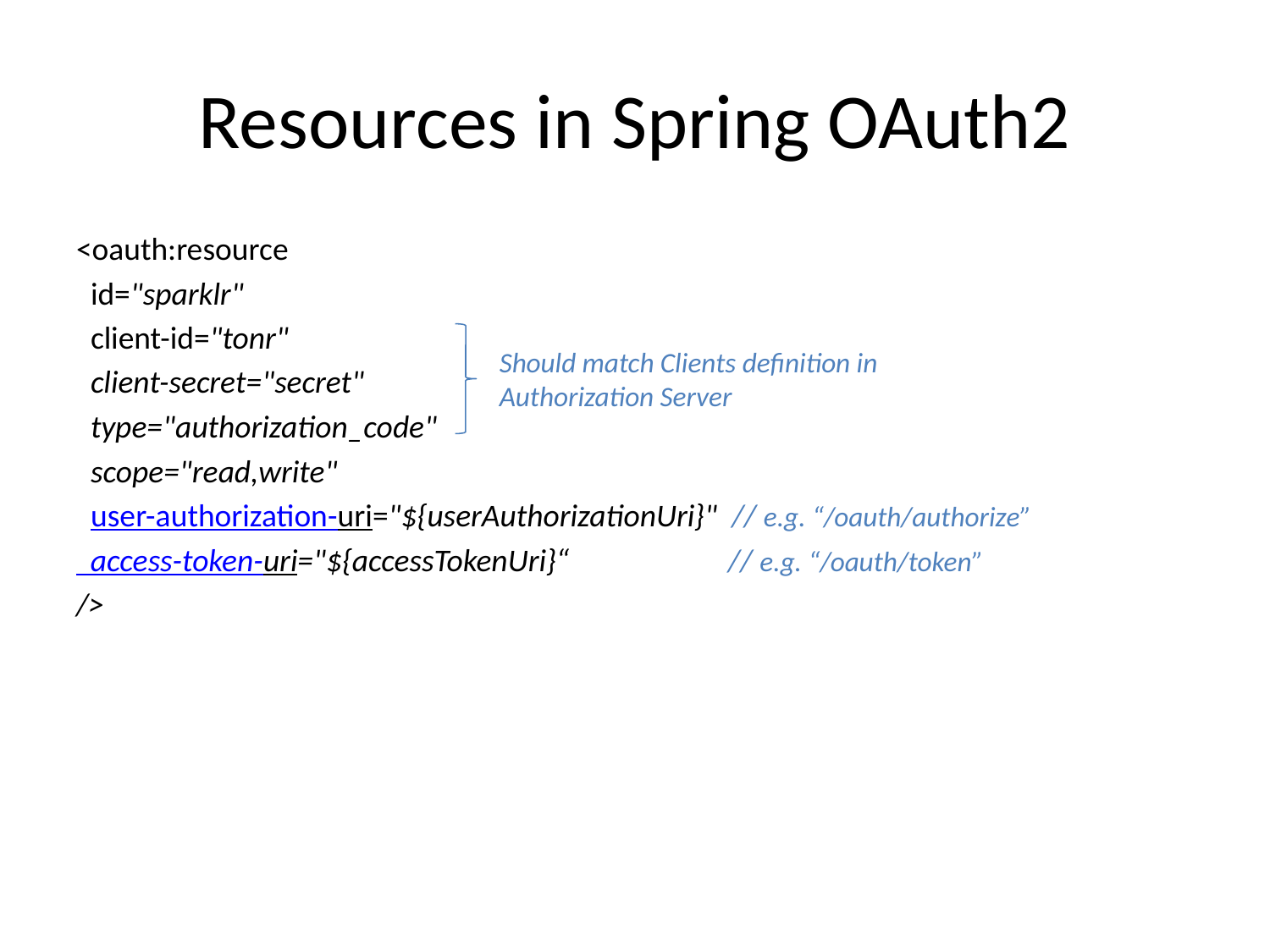

# Resources in Spring OAuth2
<oauth:resource
  id="sparklr"
  client-id="tonr"
  client-secret="secret"
  type="authorization_code"
  scope="read,write"
  user-authorization-uri="${userAuthorizationUri}"  // e.g. “/oauth/authorize”
  access-token-uri="${accessTokenUri}“                      // e.g. “/oauth/token”
/>

Should match Clients definition in Authorization Server